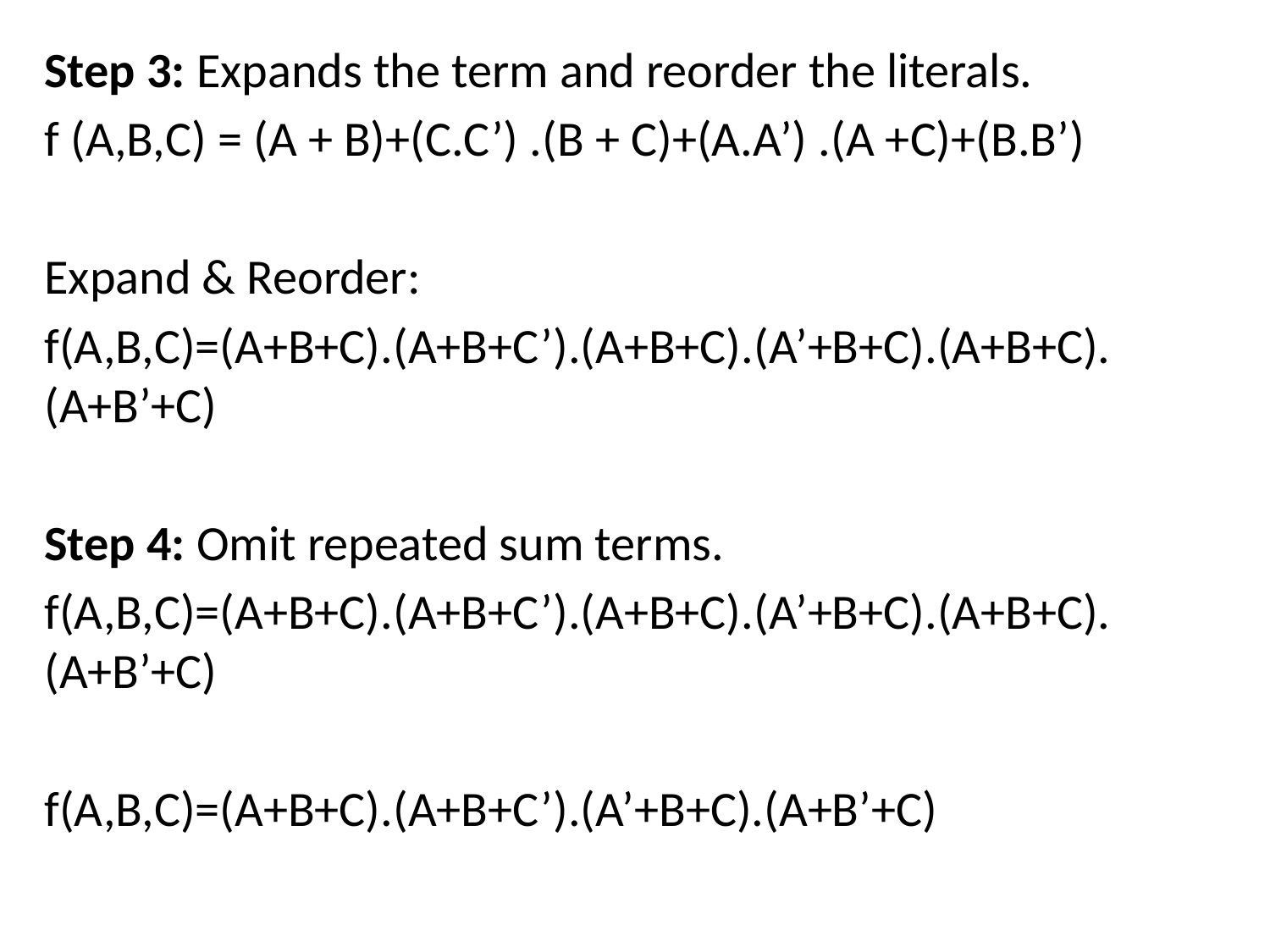

Step 3: Expands the term and reorder the literals.
f (A,B,C) = (A + B)+(C.C’) .(B + C)+(A.A’) .(A +C)+(B.B’)

Expand & Reorder:
f(A,B,C)=(A+B+C).(A+B+C’).(A+B+C).(A’+B+C).(A+B+C).(A+B’+C)

Step 4: Omit repeated sum terms.
f(A,B,C)=(A+B+C).(A+B+C’).(A+B+C).(A’+B+C).(A+B+C).(A+B’+C)

f(A,B,C)=(A+B+C).(A+B+C’).(A’+B+C).(A+B’+C)